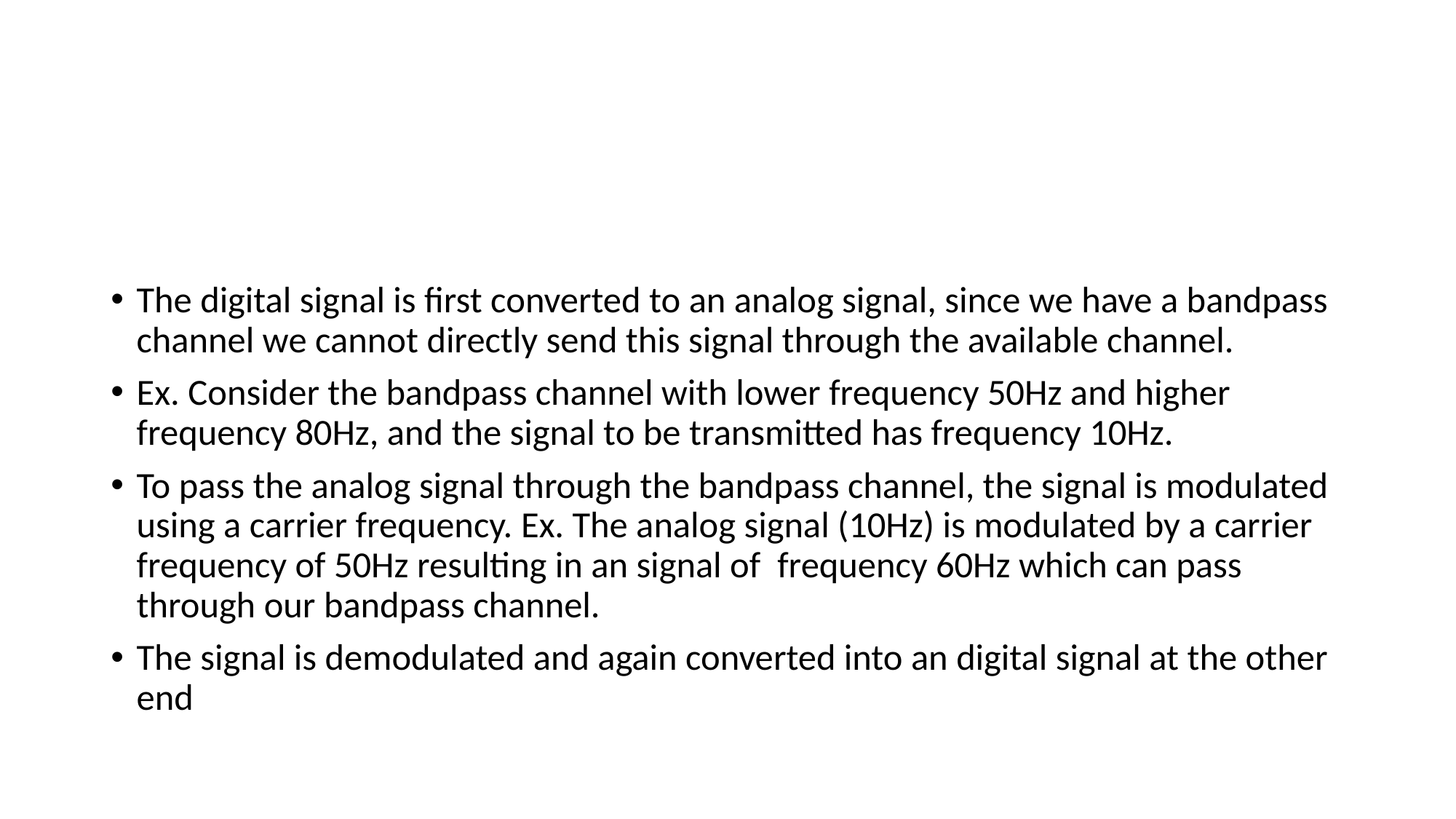

#

The digital signal is first converted to an analog signal, since we have a bandpass channel we cannot directly send this signal through the available channel.
Ex. Consider the bandpass channel with lower frequency 50Hz and higher frequency 80Hz, and the signal to be transmitted has frequency 10Hz.
To pass the analog signal through the bandpass channel, the signal is modulated using a carrier frequency. Ex. The analog signal (10Hz) is modulated by a carrier frequency of 50Hz resulting in an signal of  frequency 60Hz which can pass through our bandpass channel.
The signal is demodulated and again converted into an digital signal at the other end